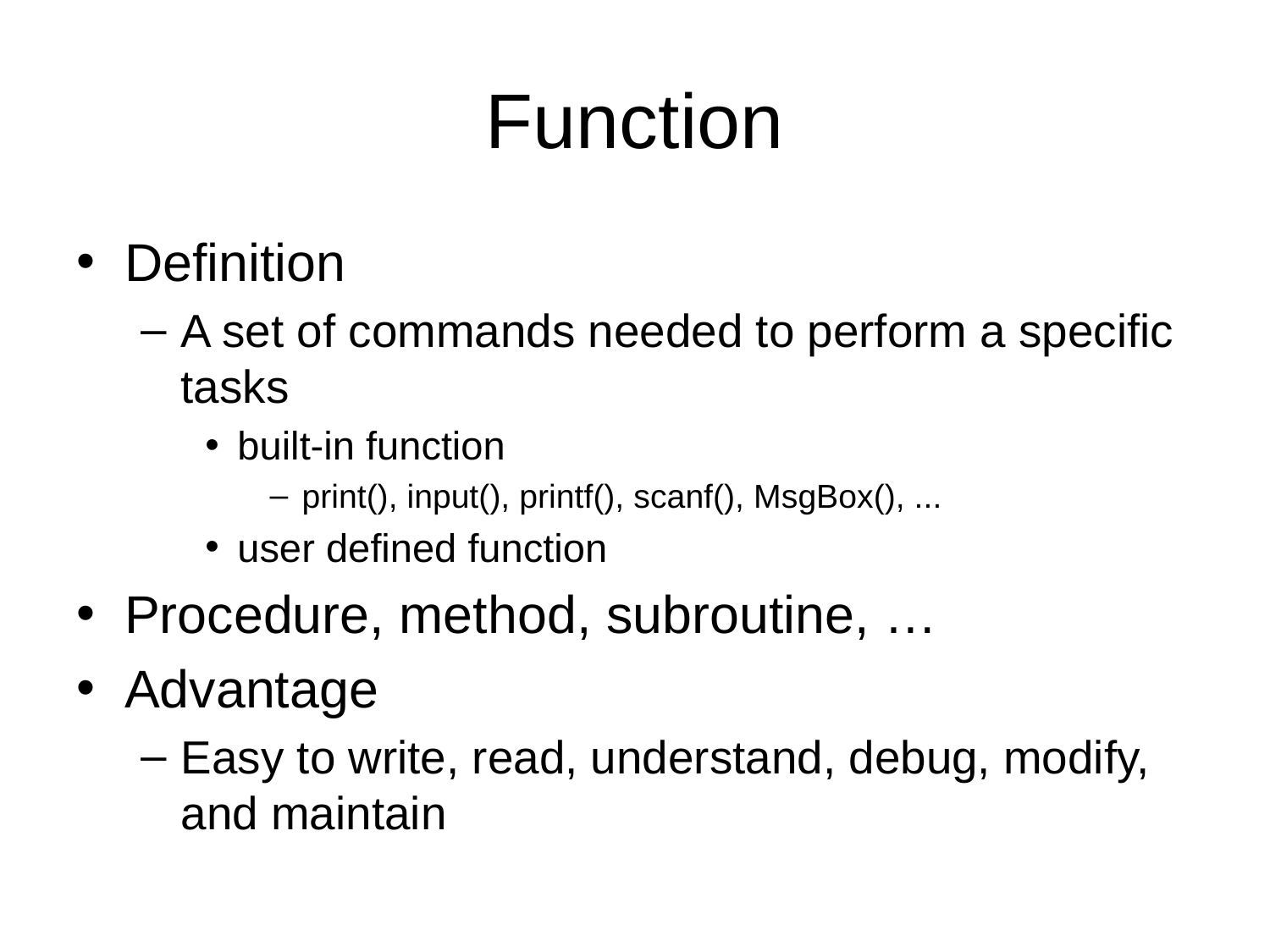

# Function
Definition
A set of commands needed to perform a specific tasks
built-in function
print(), input(), printf(), scanf(), MsgBox(), ...
user defined function
Procedure, method, subroutine, …
Advantage
Easy to write, read, understand, debug, modify, and maintain